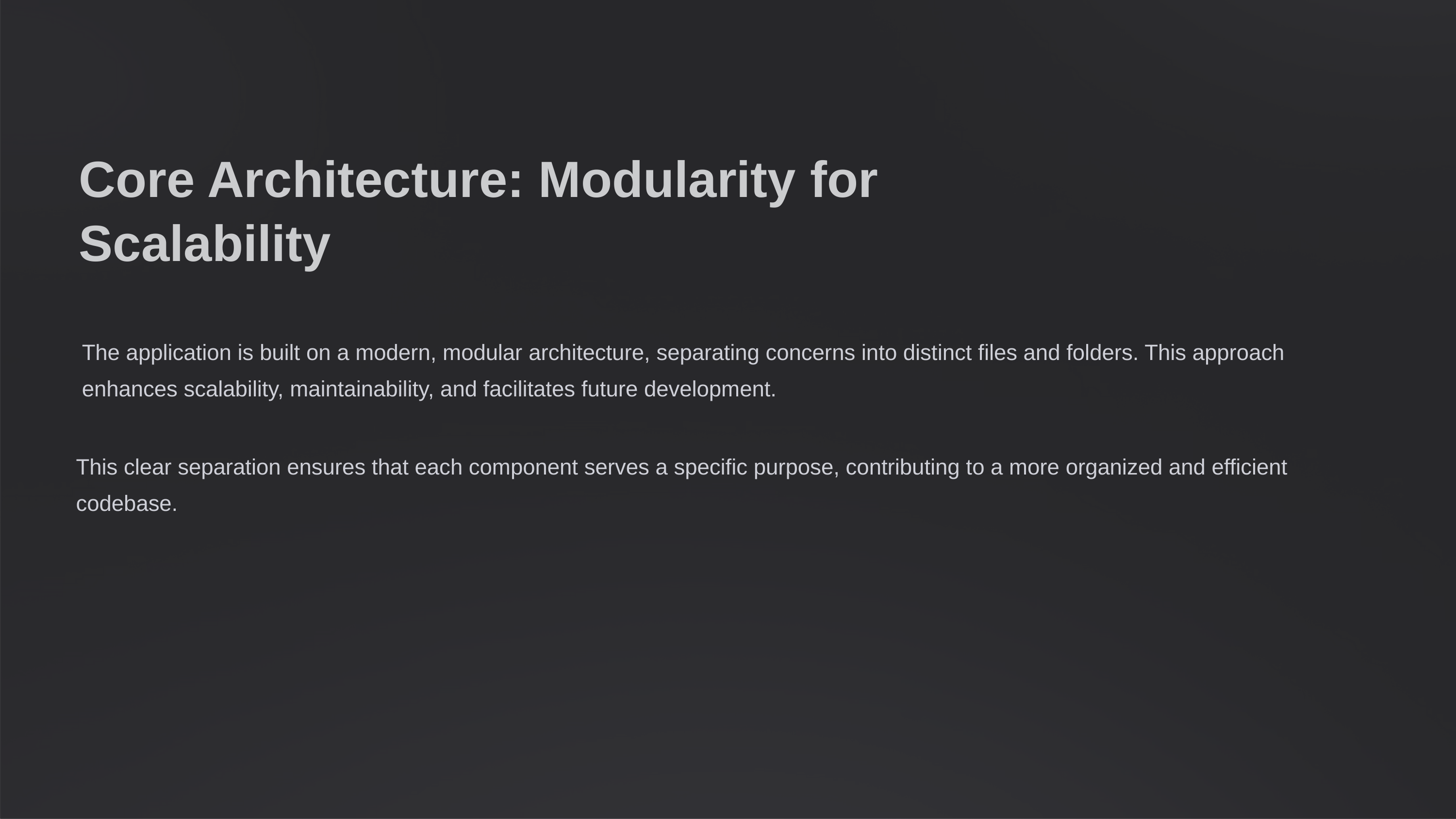

Core Architecture: Modularity for Scalability
The application is built on a modern, modular architecture, separating concerns into distinct files and folders. This approach enhances scalability, maintainability, and facilitates future development.
This clear separation ensures that each component serves a specific purpose, contributing to a more organized and efficient codebase.